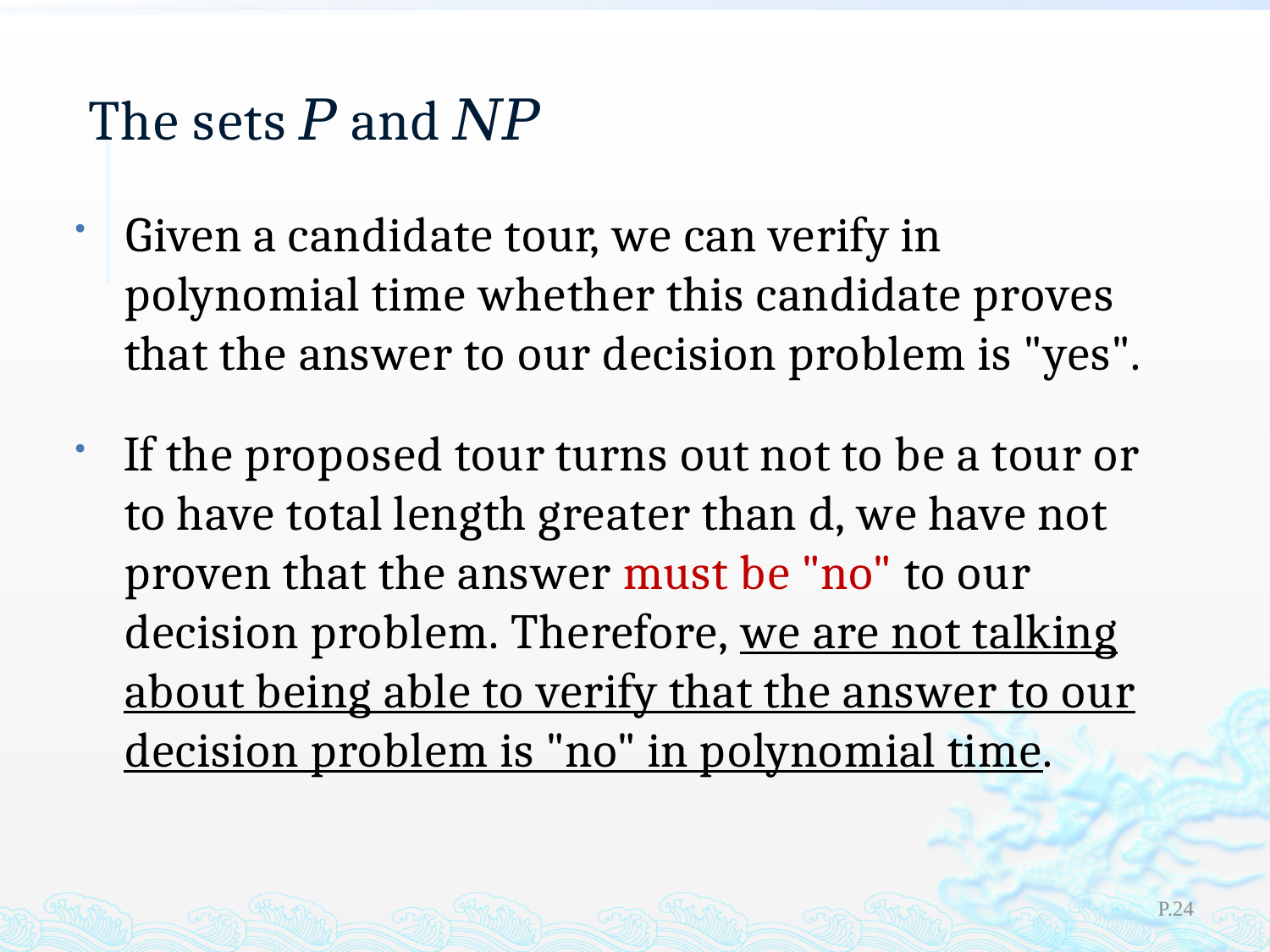

# The sets 𝑃 and 𝑁𝑃
Given a candidate tour, we can verify in polynomial time whether this candidate proves that the answer to our decision problem is "yes".
If the proposed tour turns out not to be a tour or to have total length greater than d, we have not proven that the answer must be "no" to our decision problem. Therefore, we are not talking about being able to verify that the answer to our decision problem is "no" in polynomial time.

P.24